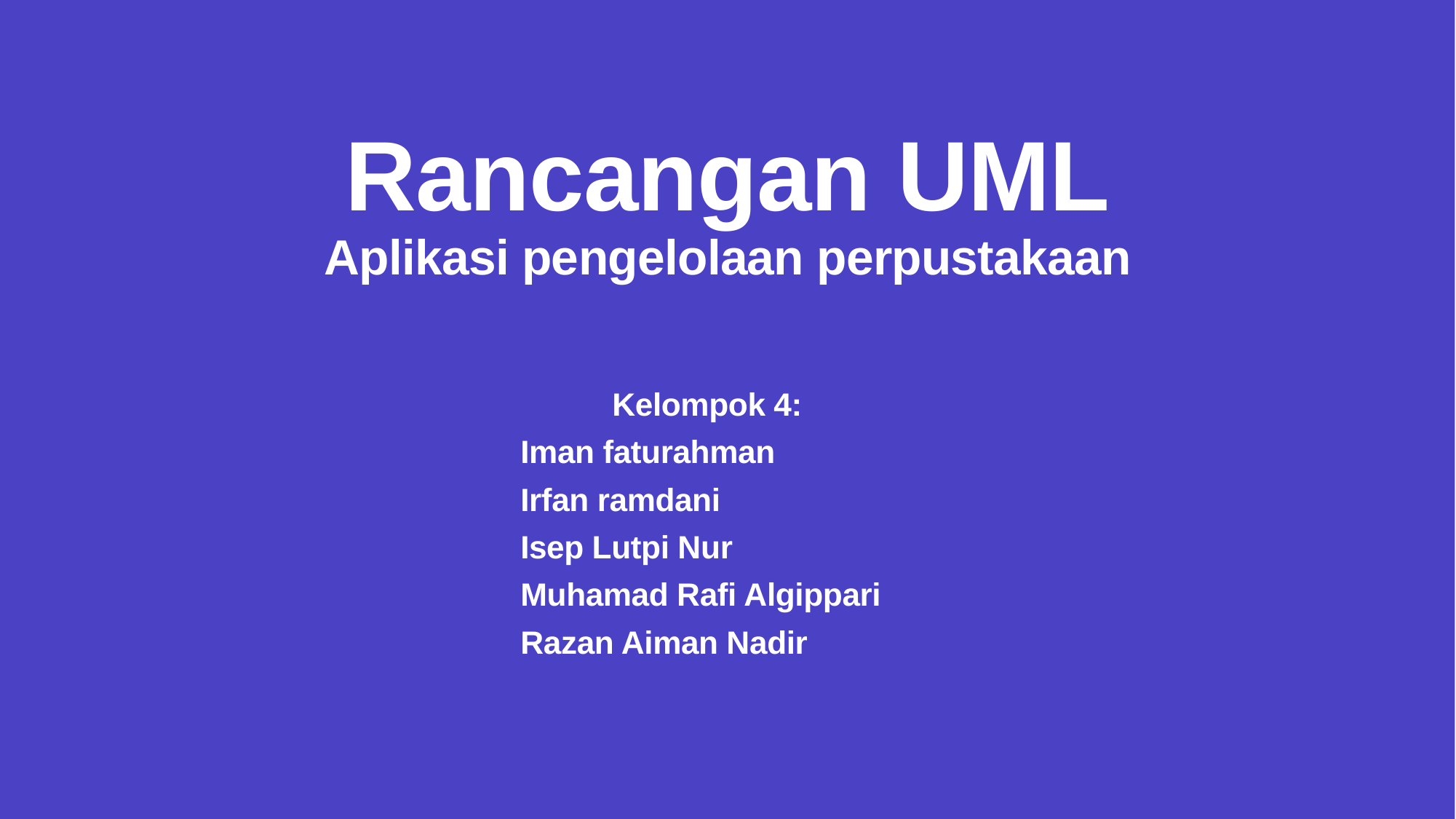

# Rancangan UML Aplikasi pengelolaan perpustakaan
Kelompok 4:
Iman faturahman
Irfan ramdani
Isep Lutpi Nur
Muhamad Rafi Algippari
Razan Aiman Nadir